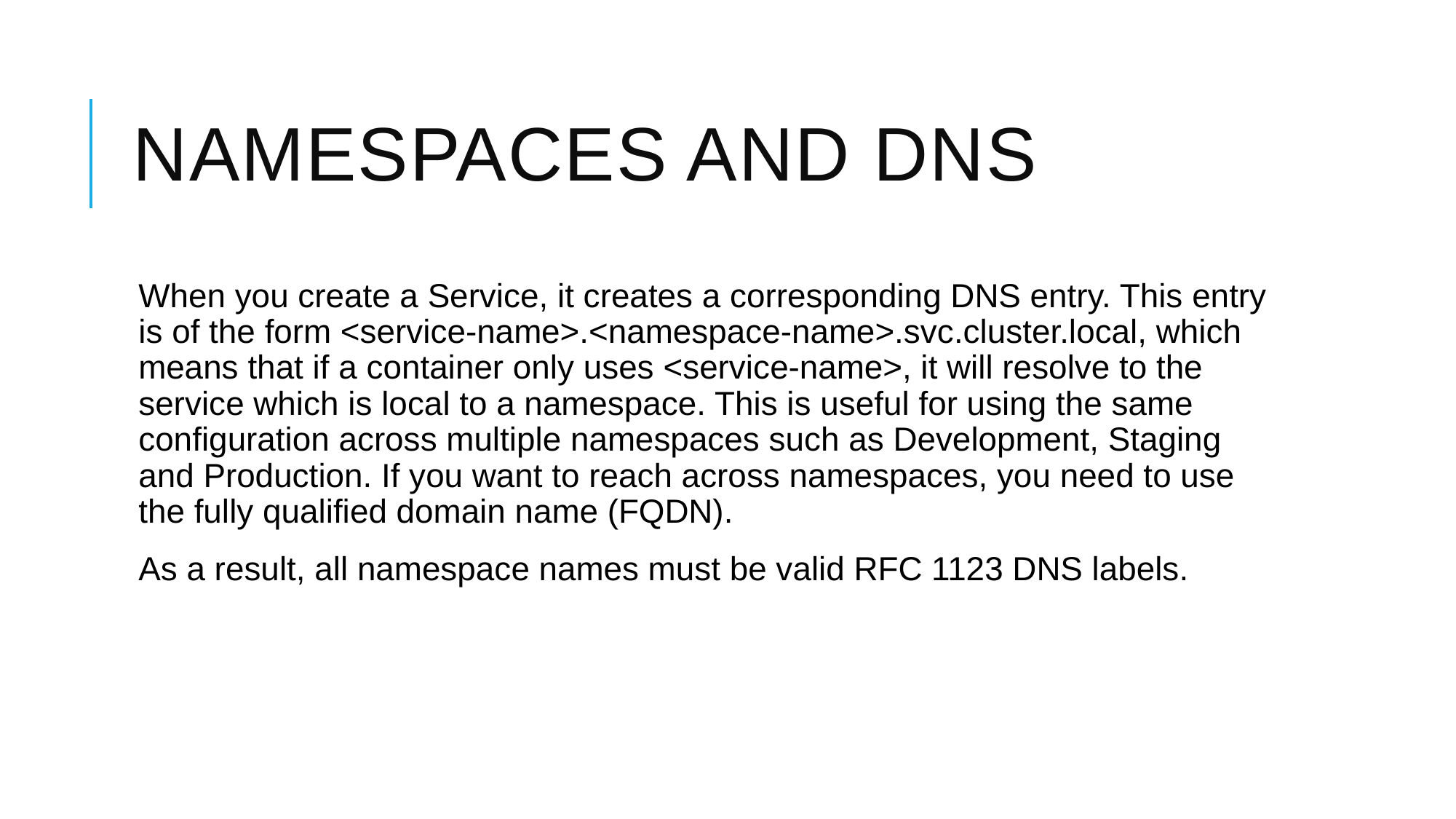

# Namespaces and DNS
When you create a Service, it creates a corresponding DNS entry. This entry is of the form <service-name>.<namespace-name>.svc.cluster.local, which means that if a container only uses <service-name>, it will resolve to the service which is local to a namespace. This is useful for using the same configuration across multiple namespaces such as Development, Staging and Production. If you want to reach across namespaces, you need to use the fully qualified domain name (FQDN).
As a result, all namespace names must be valid RFC 1123 DNS labels.